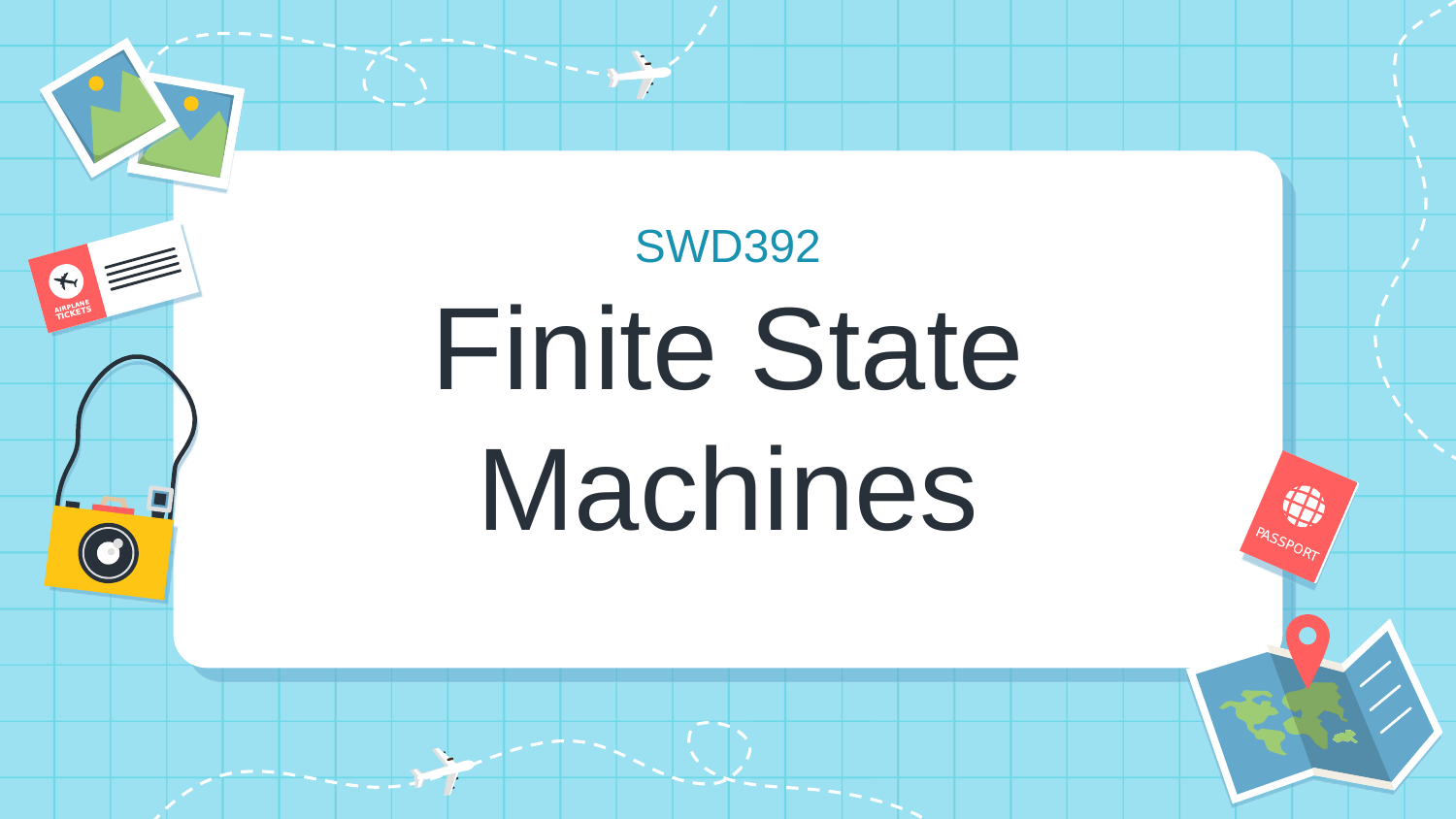

# SWD392 Finite State Machines

Here is whre your presentation begin